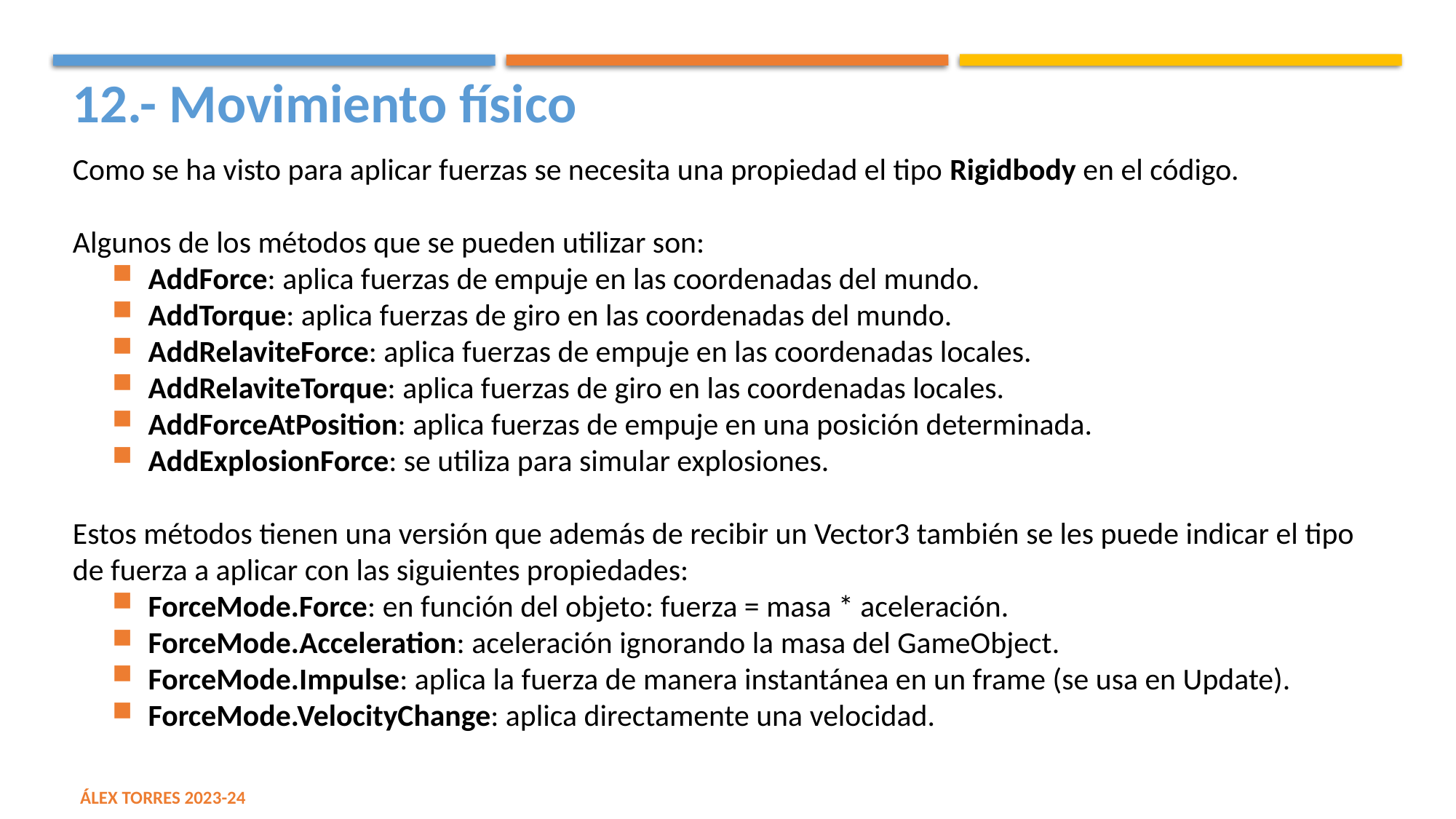

12.- Movimiento físico
Como se ha visto para aplicar fuerzas se necesita una propiedad el tipo Rigidbody en el código.

Algunos de los métodos que se pueden utilizar son:
AddForce: aplica fuerzas de empuje en las coordenadas del mundo.
AddTorque: aplica fuerzas de giro en las coordenadas del mundo.
AddRelaviteForce: aplica fuerzas de empuje en las coordenadas locales.
AddRelaviteTorque: aplica fuerzas de giro en las coordenadas locales.
AddForceAtPosition: aplica fuerzas de empuje en una posición determinada.
AddExplosionForce: se utiliza para simular explosiones.

Estos métodos tienen una versión que además de recibir un Vector3 también se les puede indicar el tipo de fuerza a aplicar con las siguientes propiedades:
ForceMode.Force: en función del objeto: fuerza = masa * aceleración.
ForceMode.Acceleration: aceleración ignorando la masa del GameObject.
ForceMode.Impulse: aplica la fuerza de manera instantánea en un frame (se usa en Update).
ForceMode.VelocityChange: aplica directamente una velocidad.